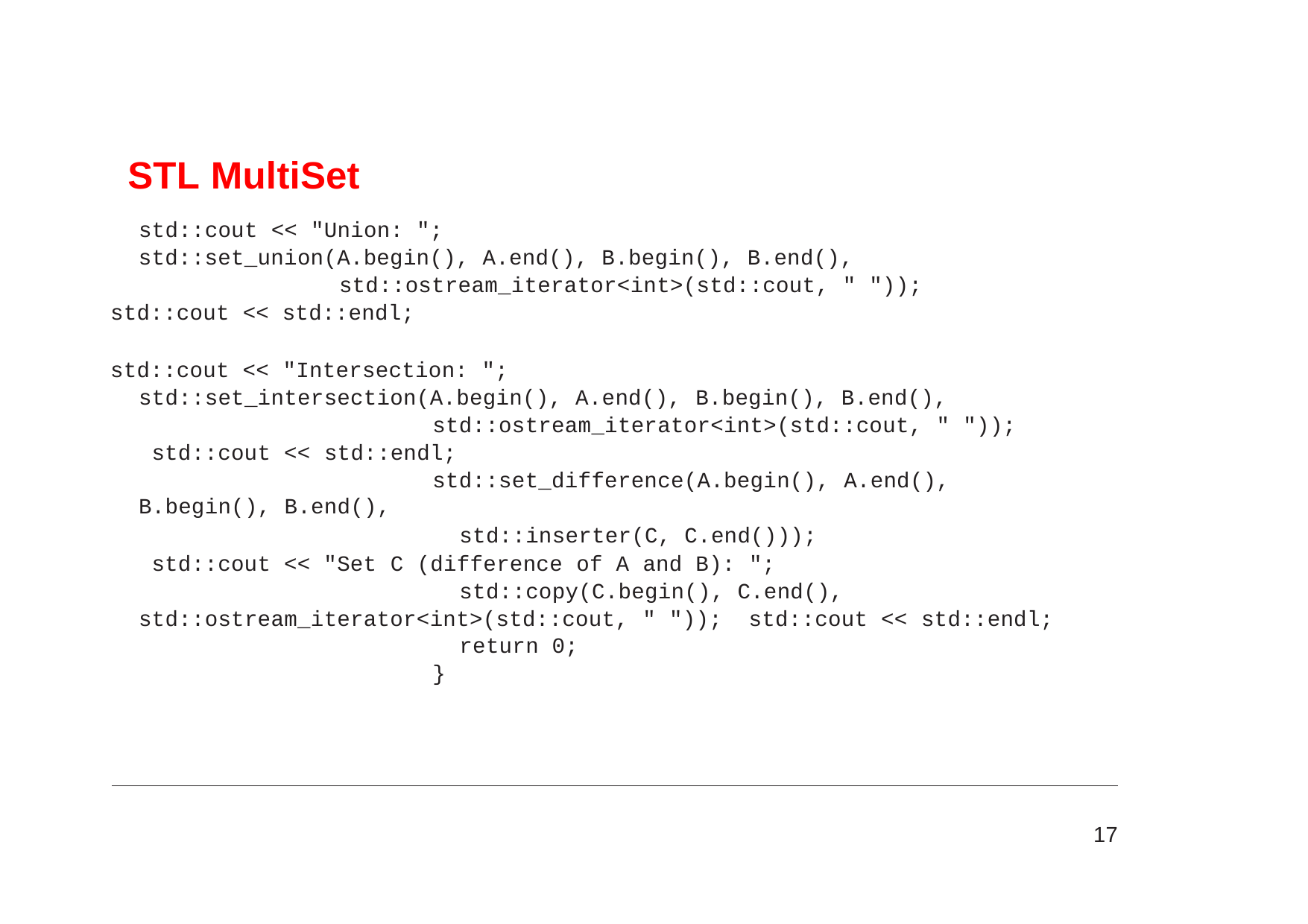

# STL MultiSet
std::cout << "Union: ";
std::set_union(A.begin(), A.end(), B.begin(), B.end(),  std::ostream_iterator<int>(std::cout, " "));
std::cout << std::endl;

std::cout << "Intersection: ";  std::set_intersection(A.begin(), A.end(), B.begin(), B.end(),
std::ostream_iterator<int>(std::cout, " "));  std::cout << std::endl;
std::set_difference(A.begin(), A.end(), B.begin(), B.end(),
std::inserter(C, C.end()));  std::cout << "Set C (difference of A and B): ";
std::copy(C.begin(), C.end(), std::ostream_iterator<int>(std::cout, " "));  std::cout << std::endl;
return 0;
}

17